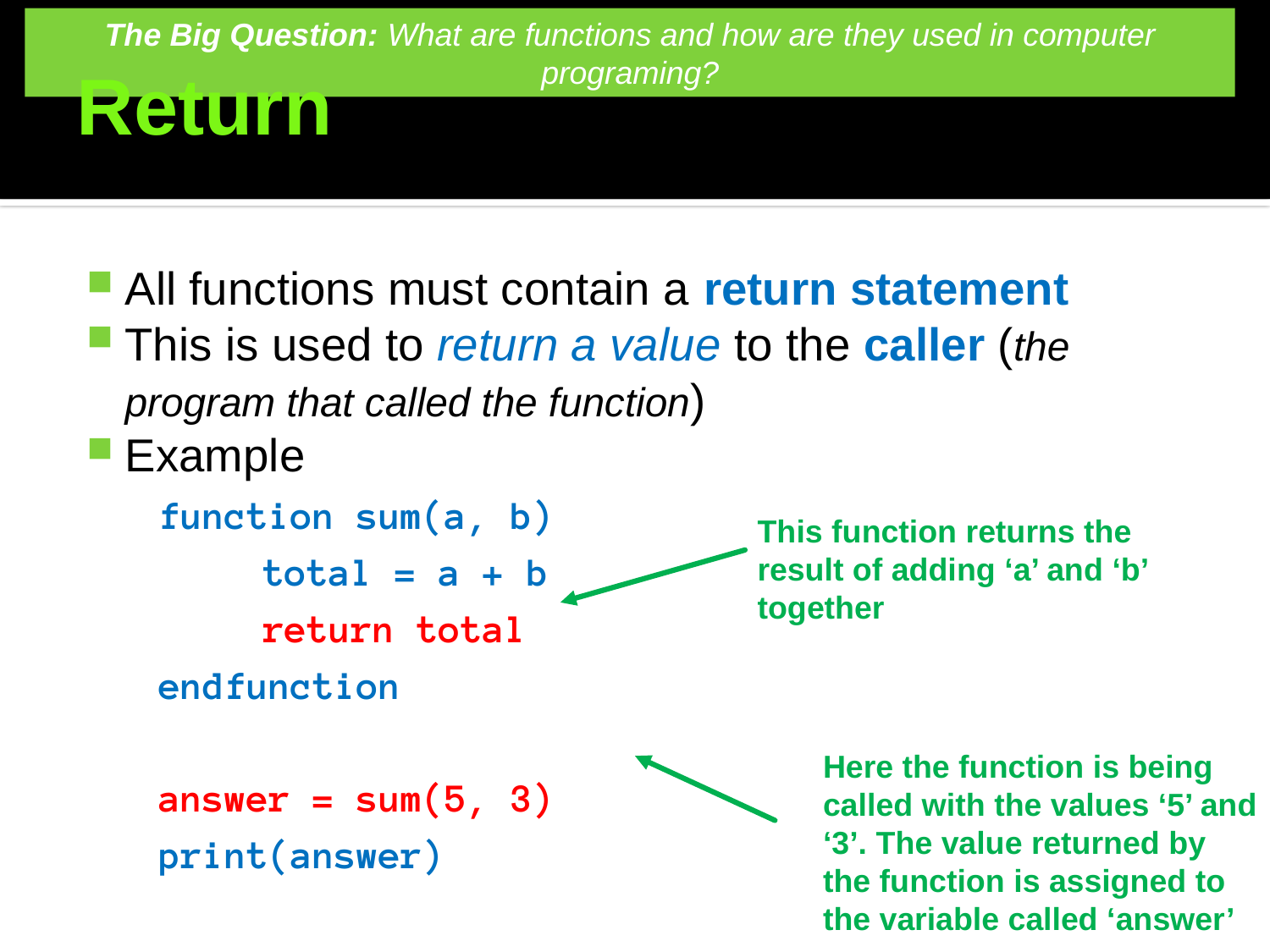

# Return
All functions must contain a return statement
This is used to return a value to the caller (the program that called the function)
Example
function sum(a, b)
	total = a + b
	return total
endfunction

answer = sum(5, 3)
print(answer)
This function returns the result of adding ‘a’ and ‘b’ together
Here the function is being called with the values ‘5’ and ‘3’. The value returned by the function is assigned to the variable called ‘answer’